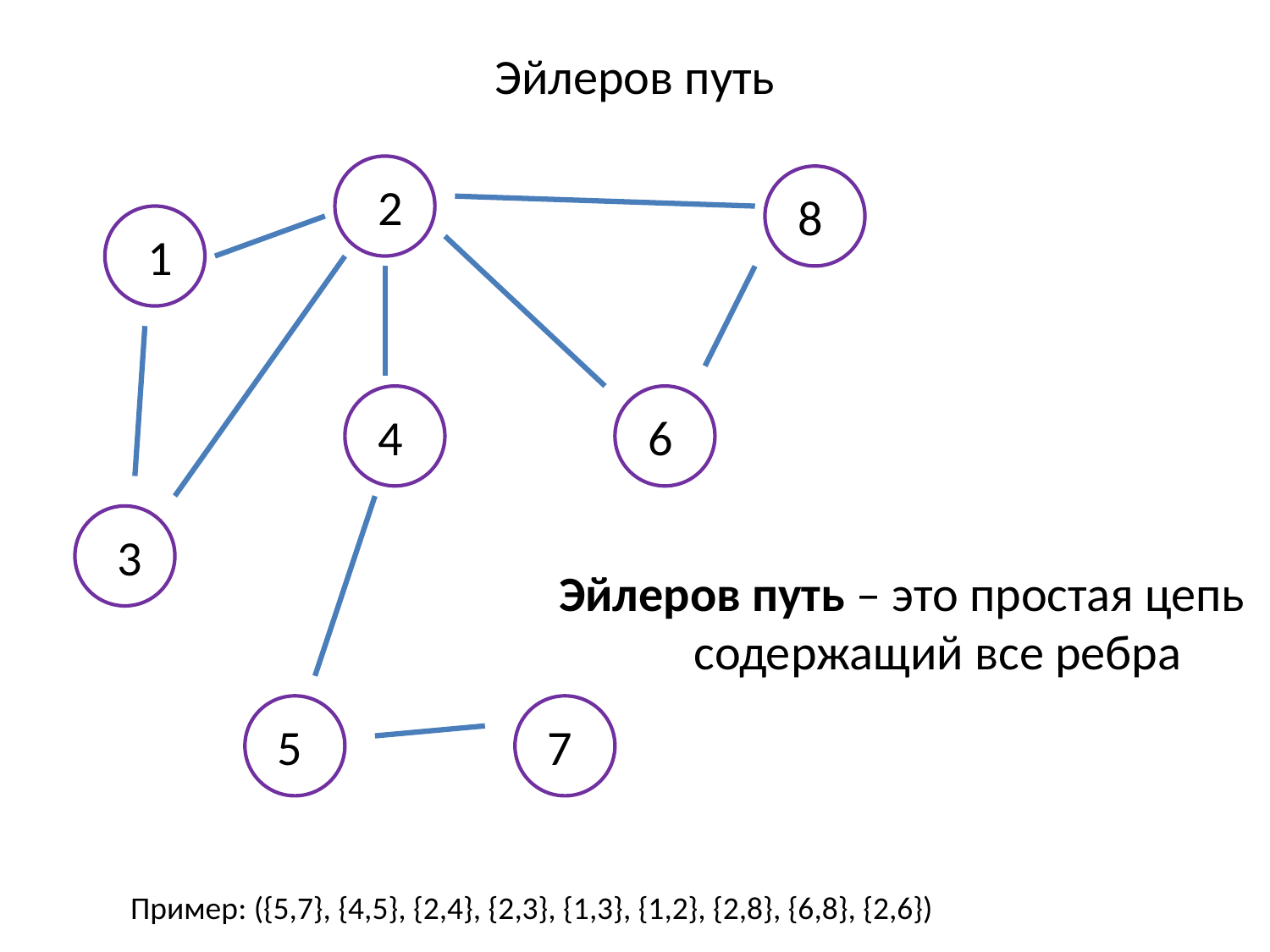

Эйлеров путь

2

8

1

4
6

3
Эйлеров путь – это простая цепь содержащий все ребра

5
7
Пример: ({5,7}, {4,5}, {2,4}, {2,3}, {1,3}, {1,2}, {2,8}, {6,8}, {2,6})